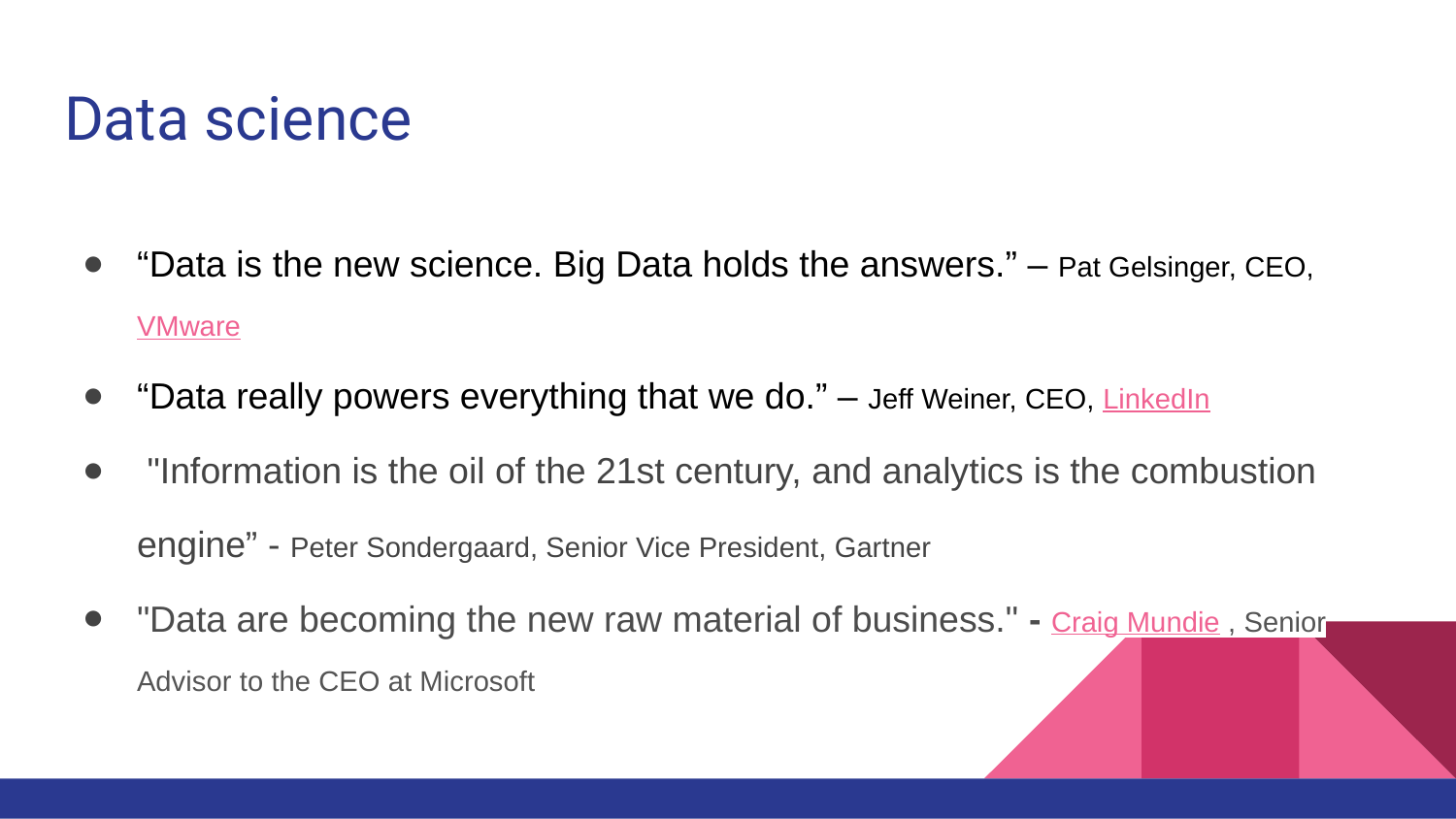

# Data science
“Data is the new science. Big Data holds the answers.” – Pat Gelsinger, CEO, VMware
“Data really powers everything that we do.” – Jeff Weiner, CEO, LinkedIn
 "Information is the oil of the 21st century, and analytics is the combustion engine” - Peter Sondergaard, Senior Vice President, Gartner
"Data are becoming the new raw material of business." - Craig Mundie , Senior Advisor to the CEO at Microsoft